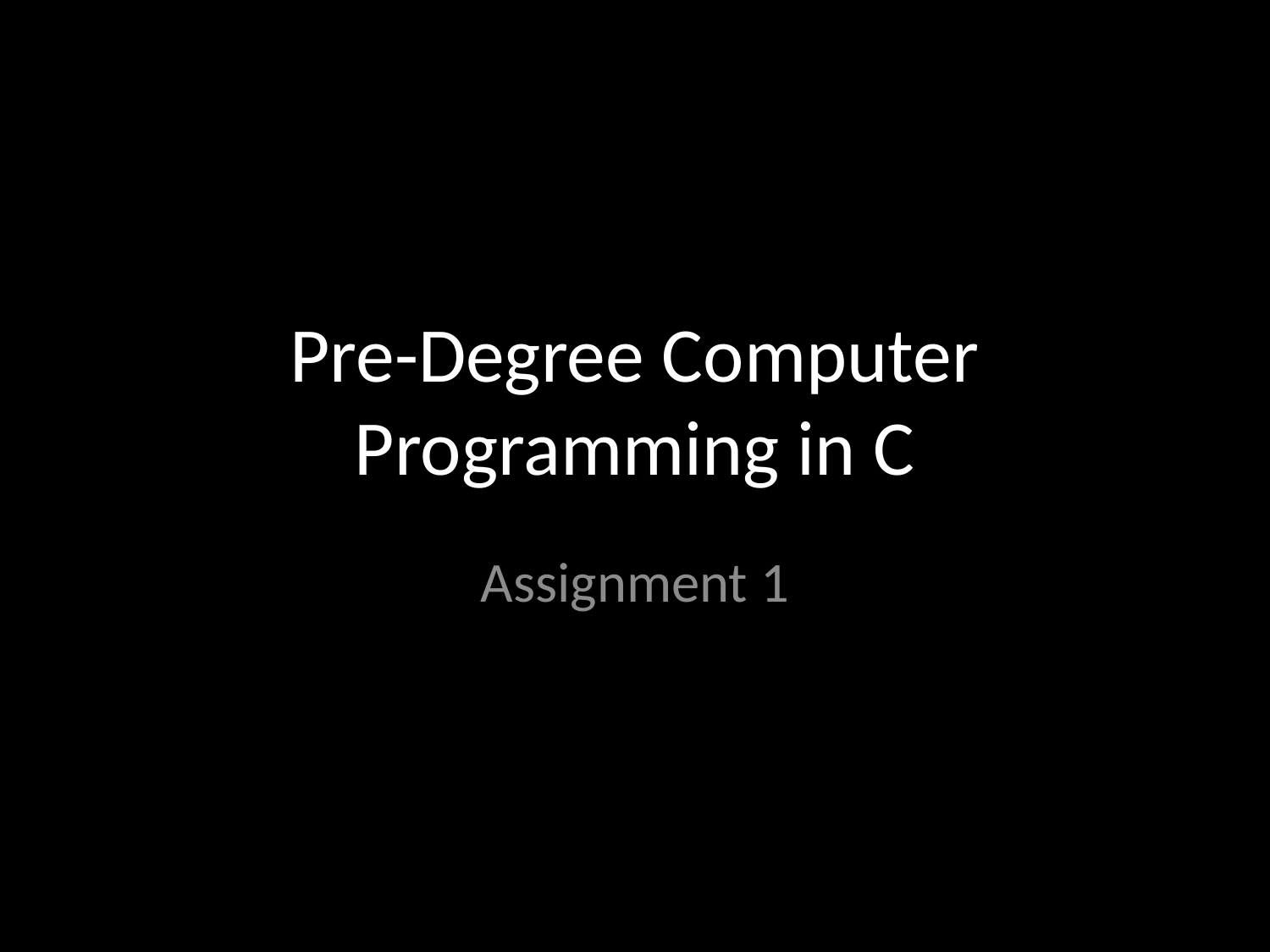

# Pre-Degree Computer Programming in C
Assignment 1